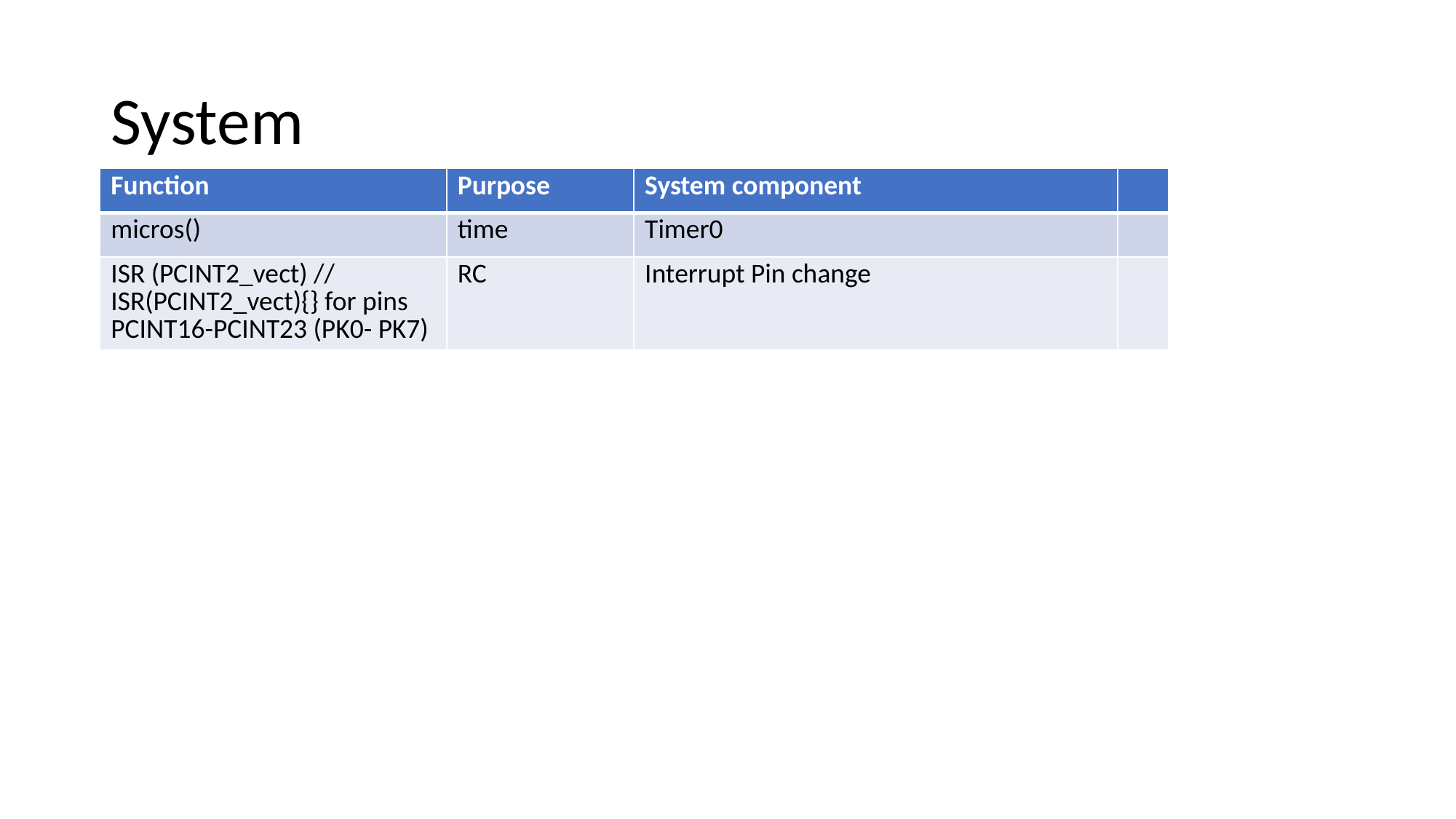

# System
| Function | Purpose | System component |  |
| --- | --- | --- | --- |
| micros() | time | Timer0 |  |
| ISR (PCINT2\_vect) // ISR(PCINT2\_vect){} for pins PCINT16-PCINT23 (PK0- PK7) | RC | Interrupt Pin change |  |